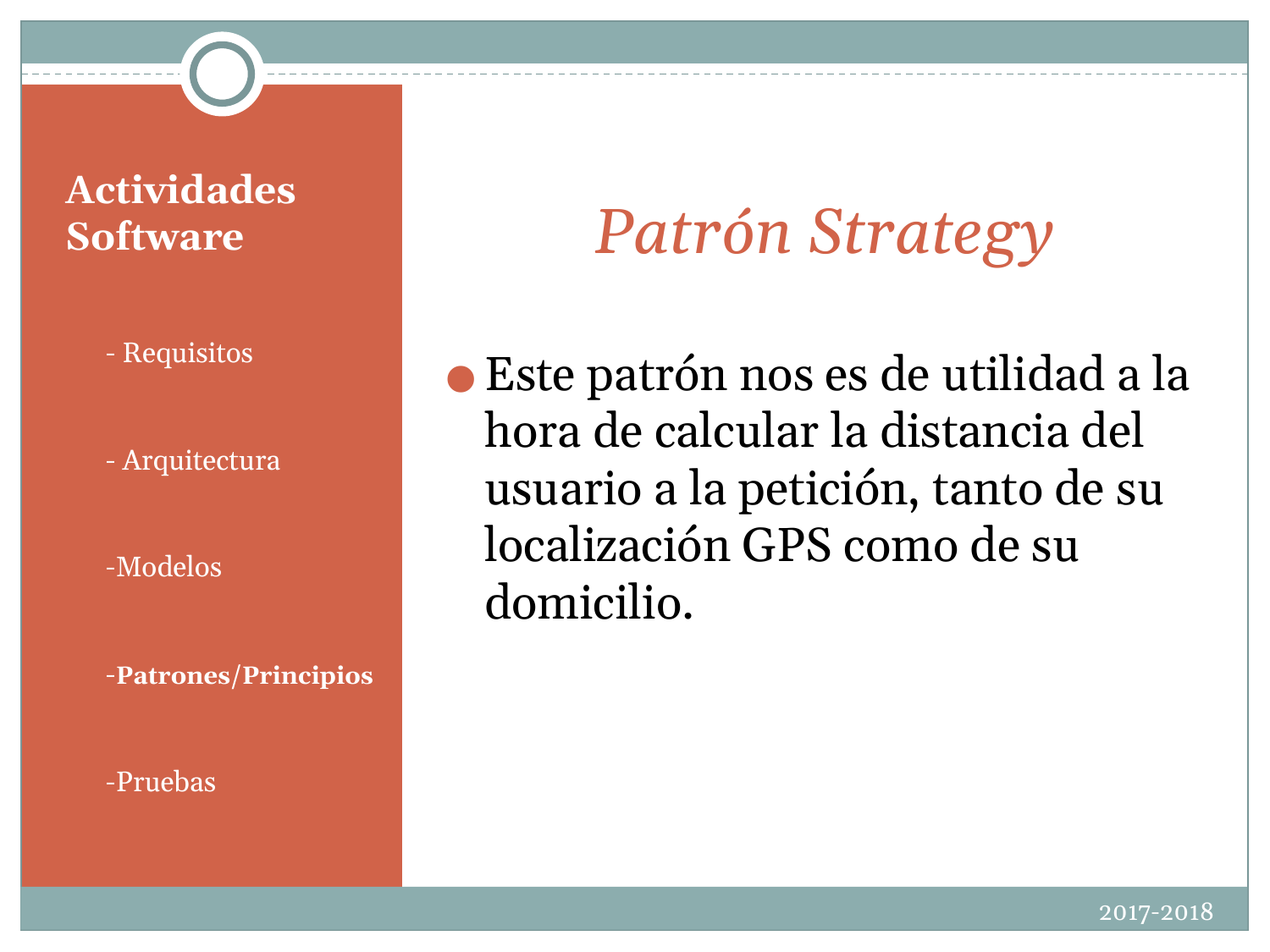

Patrón Strategy

Este patrón nos es de utilidad a la hora de calcular la distancia del usuario a la petición, tanto de su localización GPS como de su domicilio.
# Actividades Software

- Requisitos

- Arquitectura

-Modelos

-Patrones/Principios

-Pruebas

2017-2018